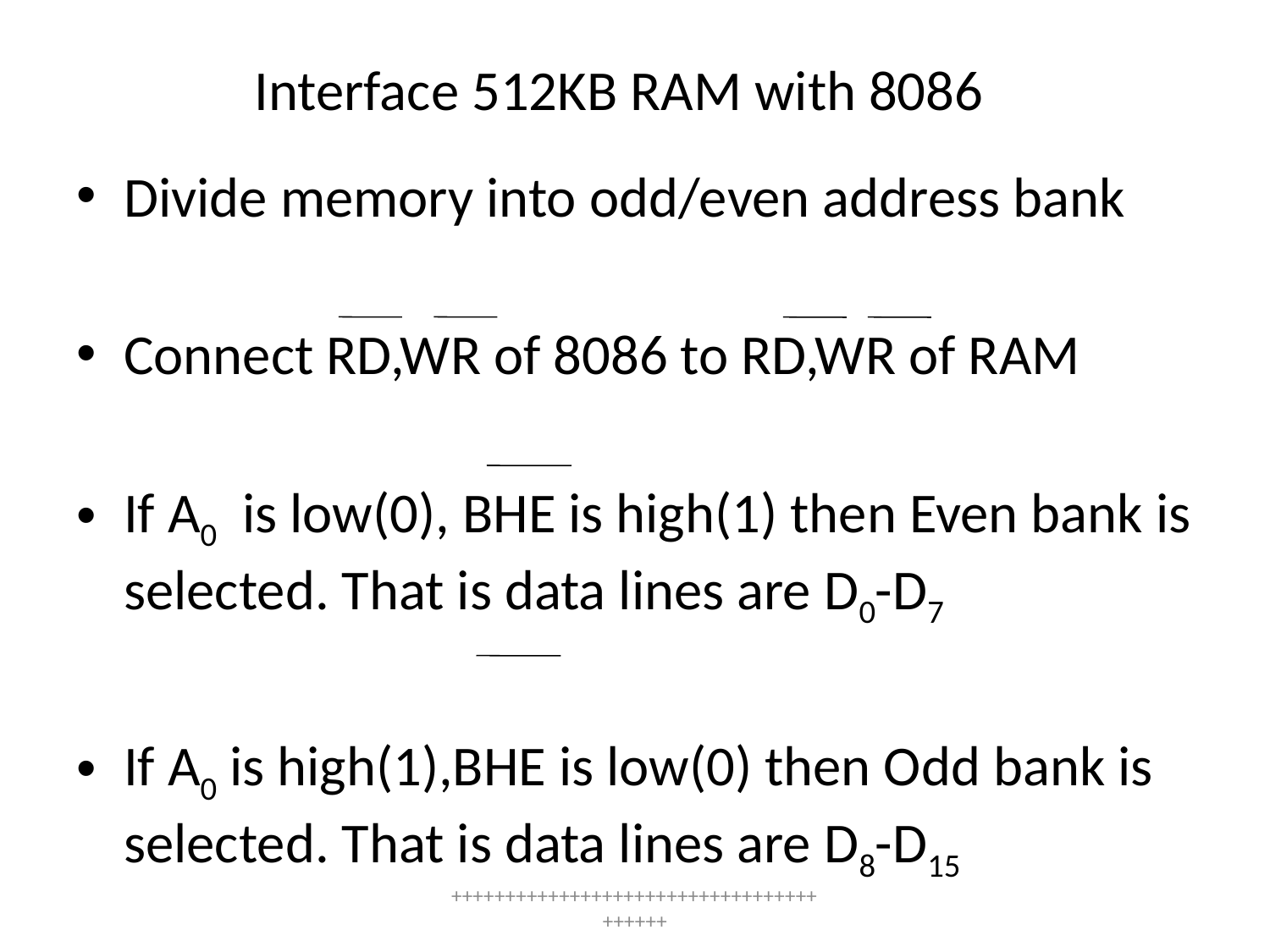

# Interface 512KB RAM with 8086
Divide memory into odd/even address bank

Connect RD,WR of 8086 to RD,WR of RAM

If A0  is low(0), BHE is high(1) then Even bank is selected. That is data lines are D0-D7

If A0 is high(1),BHE is low(0) then Odd bank is selected. That is data lines are D8-D15

++++++++++++++++++++++++++++++++++++++++